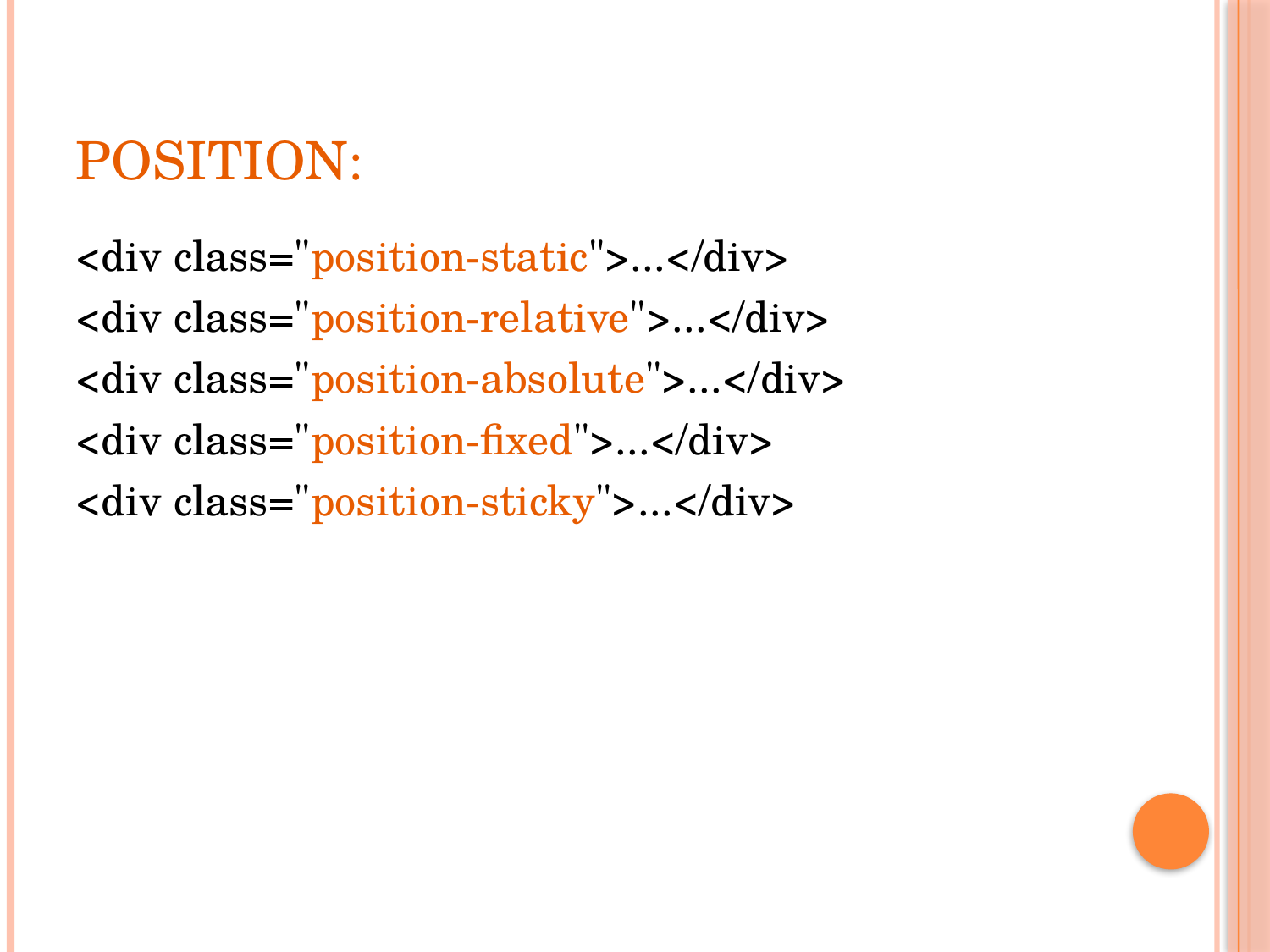

# Position:
<div class="position-static">...</div>
<div class="position-relative">...</div>
<div class="position-absolute">...</div>
<div class="position-fixed">...</div>
<div class="position-sticky">...</div>